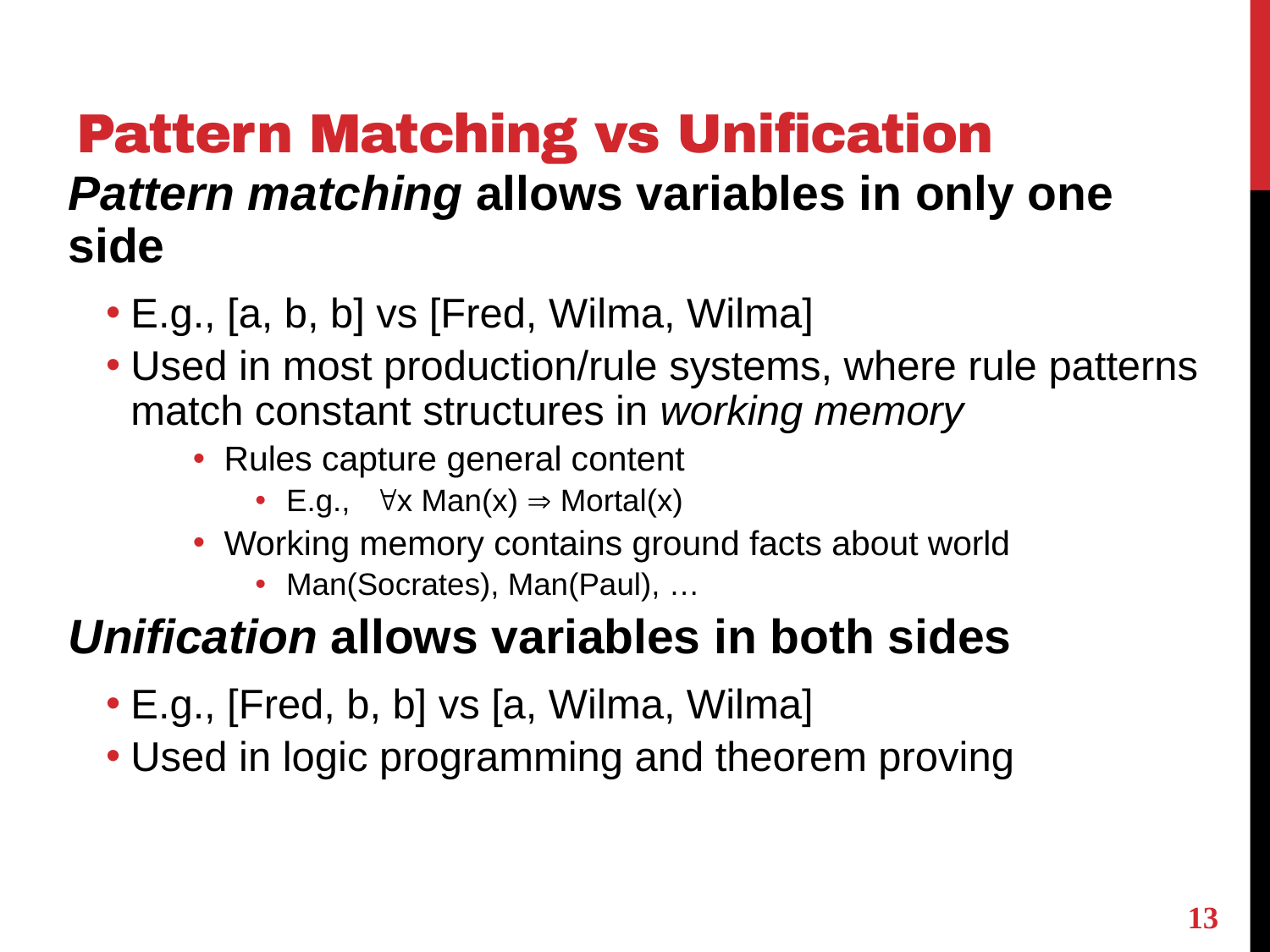

# Pattern Matching vs Unification
Pattern matching allows variables in only one side
E.g., [a, b, b] vs [Fred, Wilma, Wilma]
Used in most production/rule systems, where rule patterns match constant structures in working memory
Rules capture general content
E.g.,  ∀x Man(x) ⇒ Mortal(x)
Working memory contains ground facts about world
Man(Socrates), Man(Paul), …
Unification allows variables in both sides
E.g., [Fred, b, b] vs [a, Wilma, Wilma]
Used in logic programming and theorem proving
13